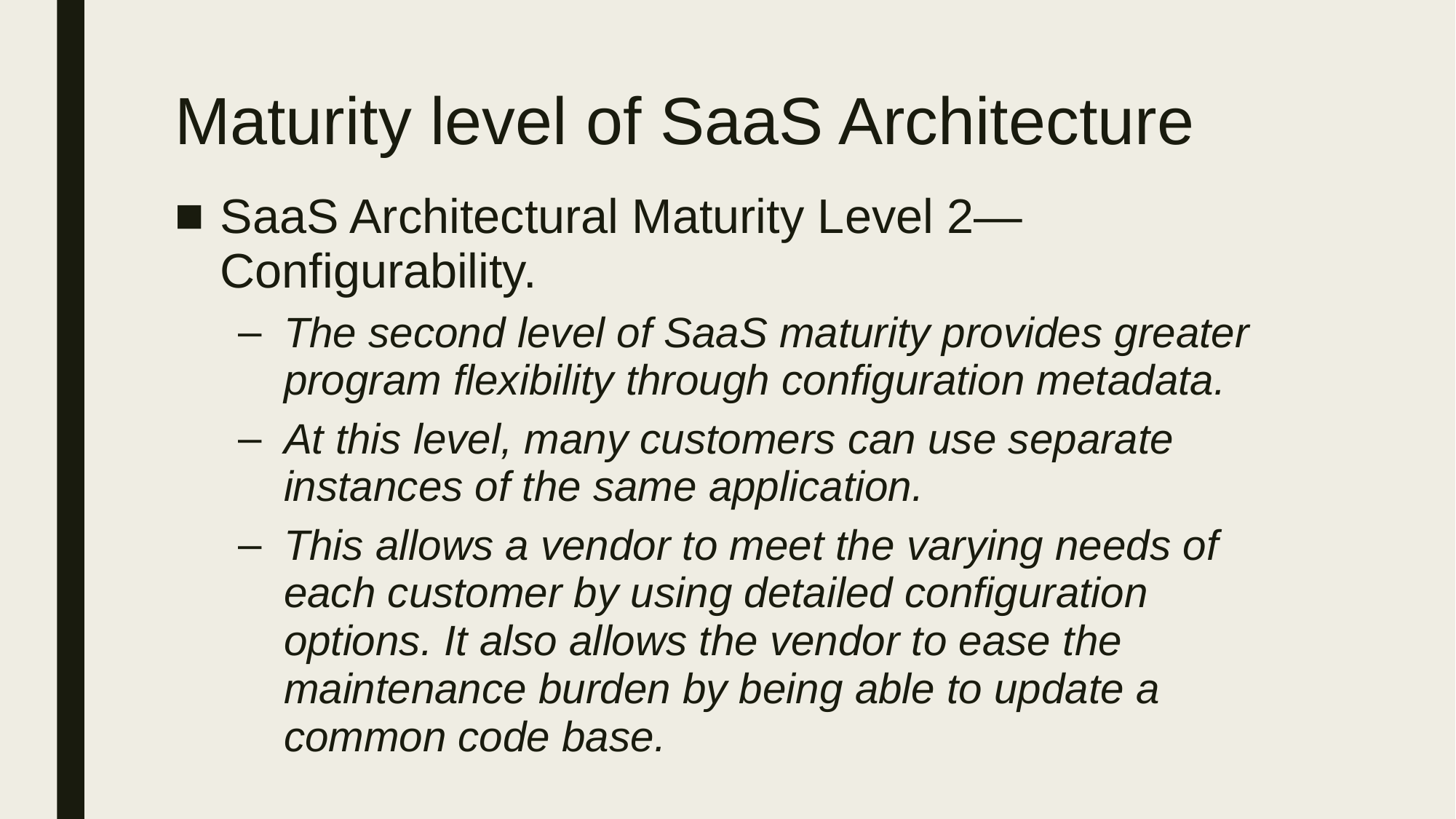

# Maturity level of SaaS Architecture
SaaS Architectural Maturity Level 2—Configurability.
The second level of SaaS maturity provides greater program flexibility through configuration metadata.
At this level, many customers can use separate instances of the same application.
This allows a vendor to meet the varying needs of each customer by using detailed configuration options. It also allows the vendor to ease the maintenance burden by being able to update a common code base.